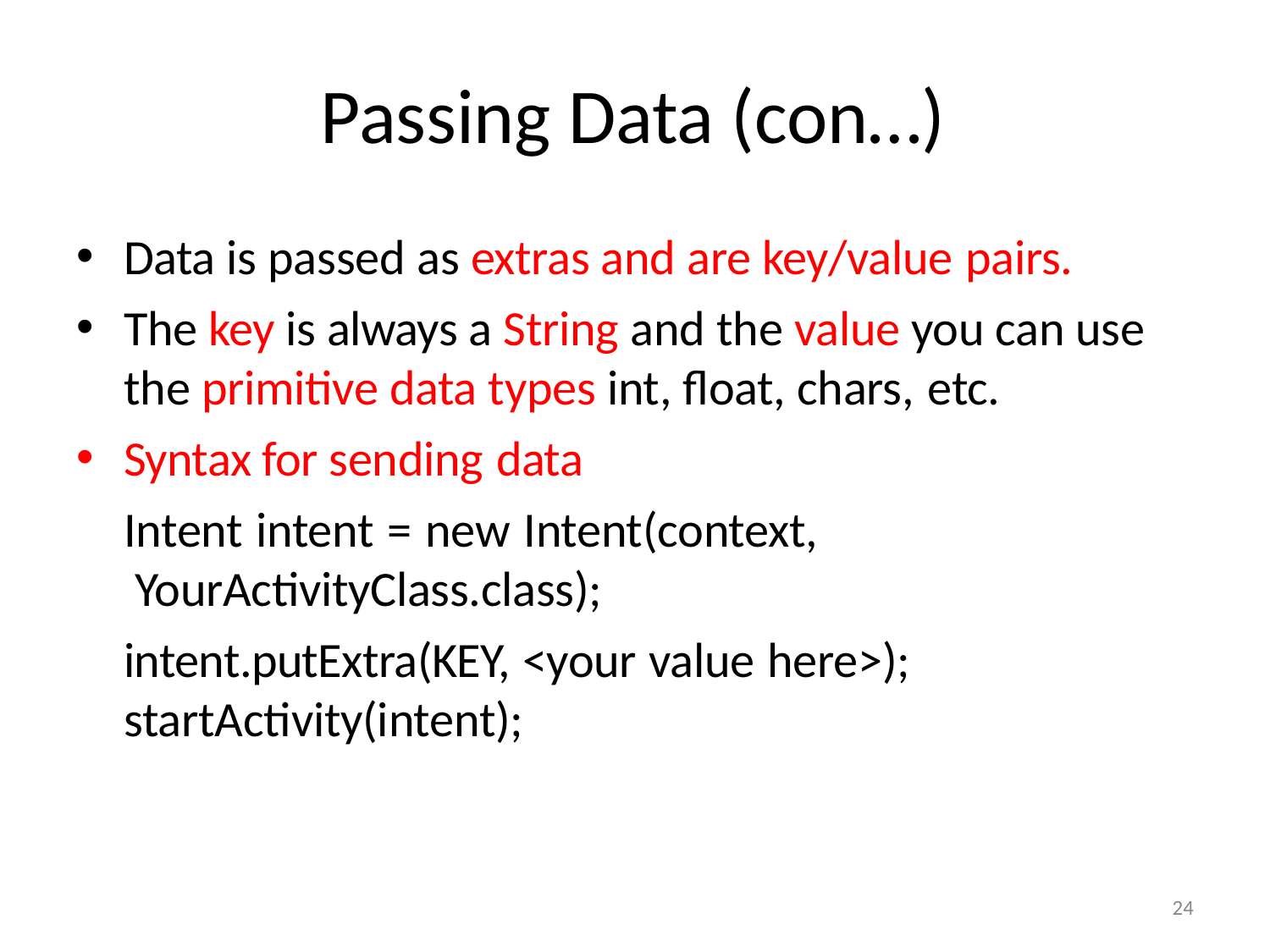

# Passing Data (con…)
Data is passed as extras and are key/value pairs.
The key is always a String and the value you can use  the primitive data types int, float, chars, etc.
Syntax for sending data
Intent intent = new Intent(context,  YourActivityClass.class);
intent.putExtra(KEY, <your value here>);  startActivity(intent);
24